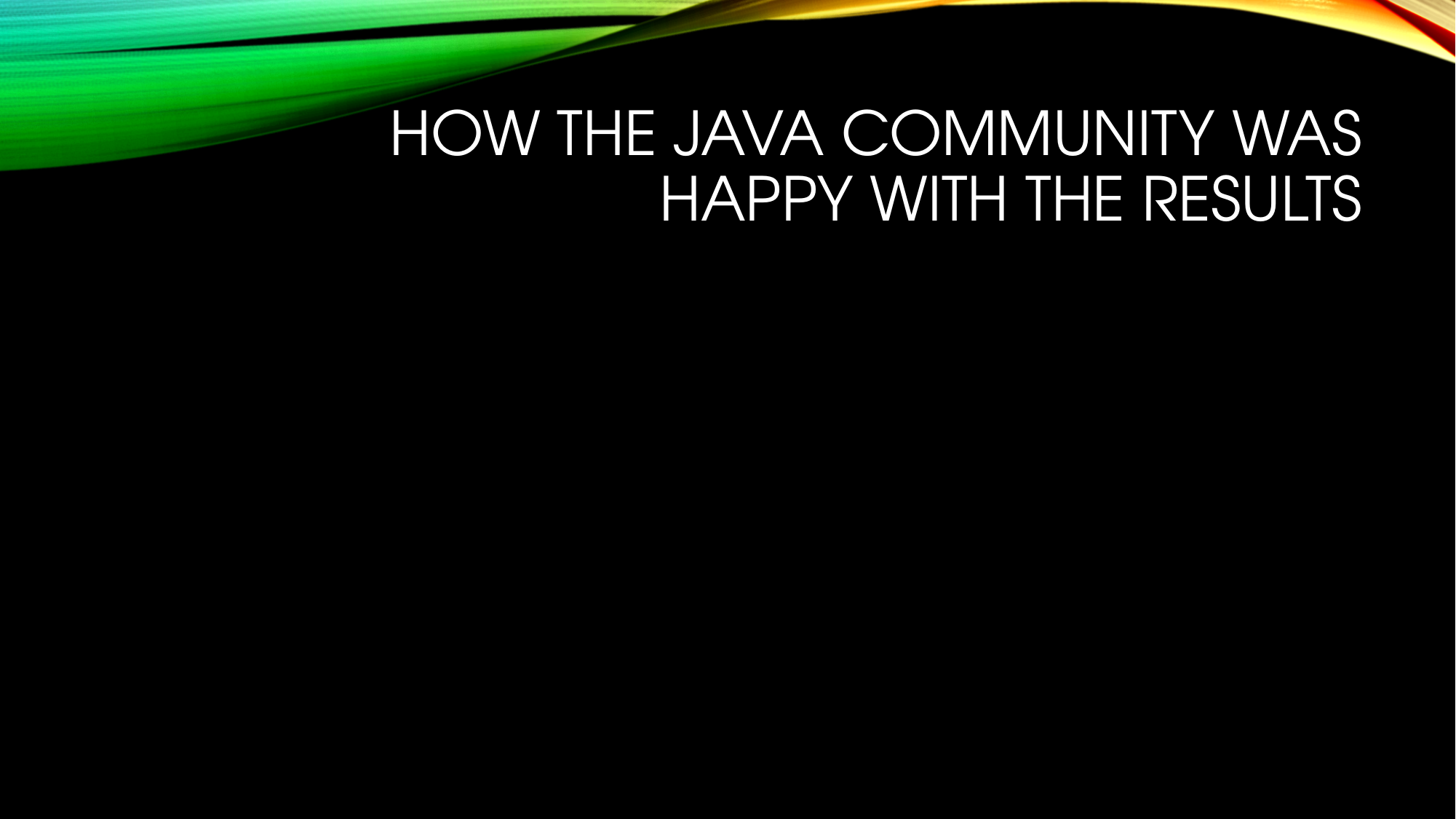

# How the java community was happy with the results